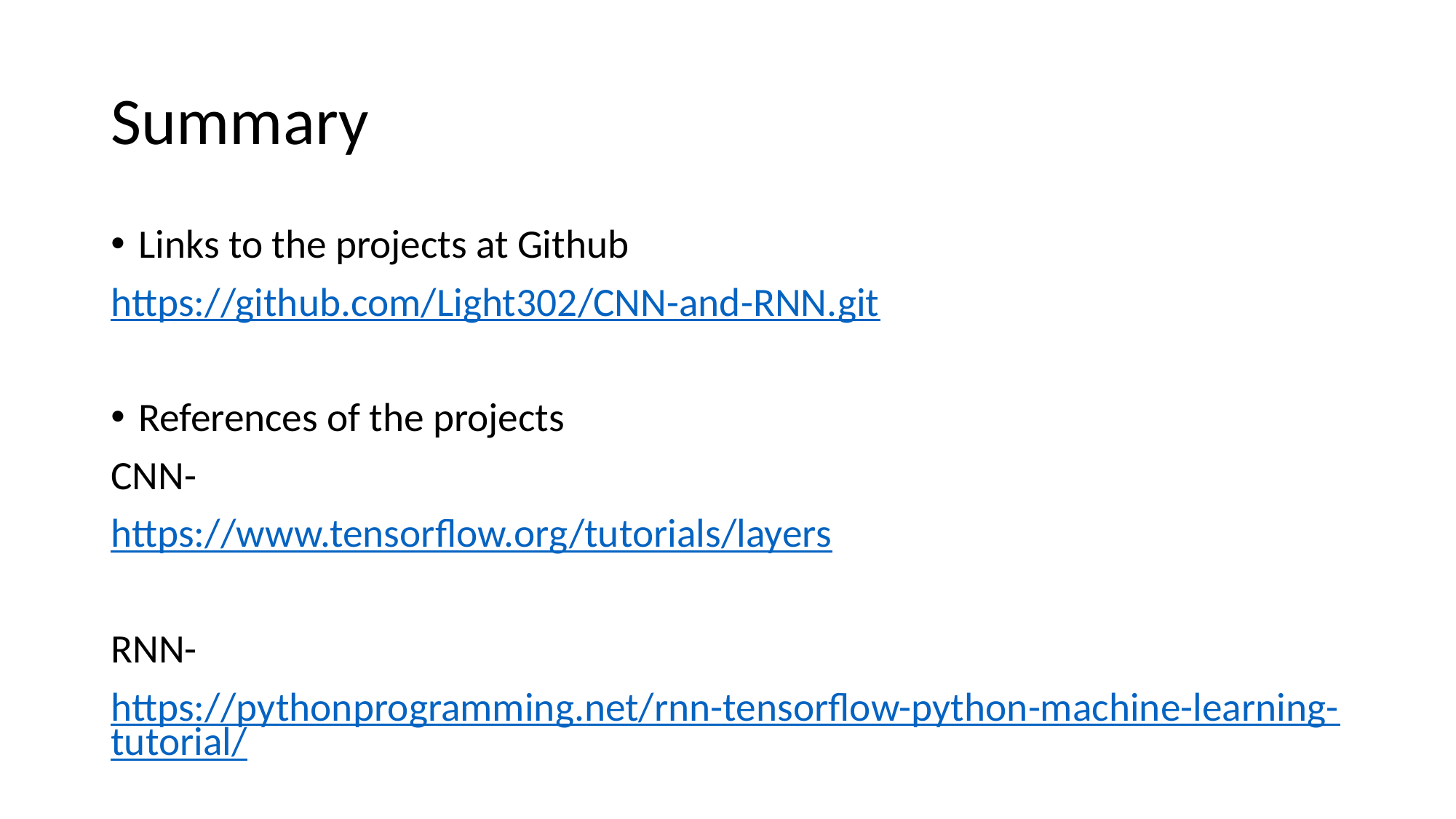

# Summary
Links to the projects at Github
https://github.com/Light302/CNN-and-RNN.git

References of the projects
CNN-
https://www.tensorflow.org/tutorials/layers

RNN-
https://pythonprogramming.net/rnn-tensorflow-python-machine-learning-tutorial/